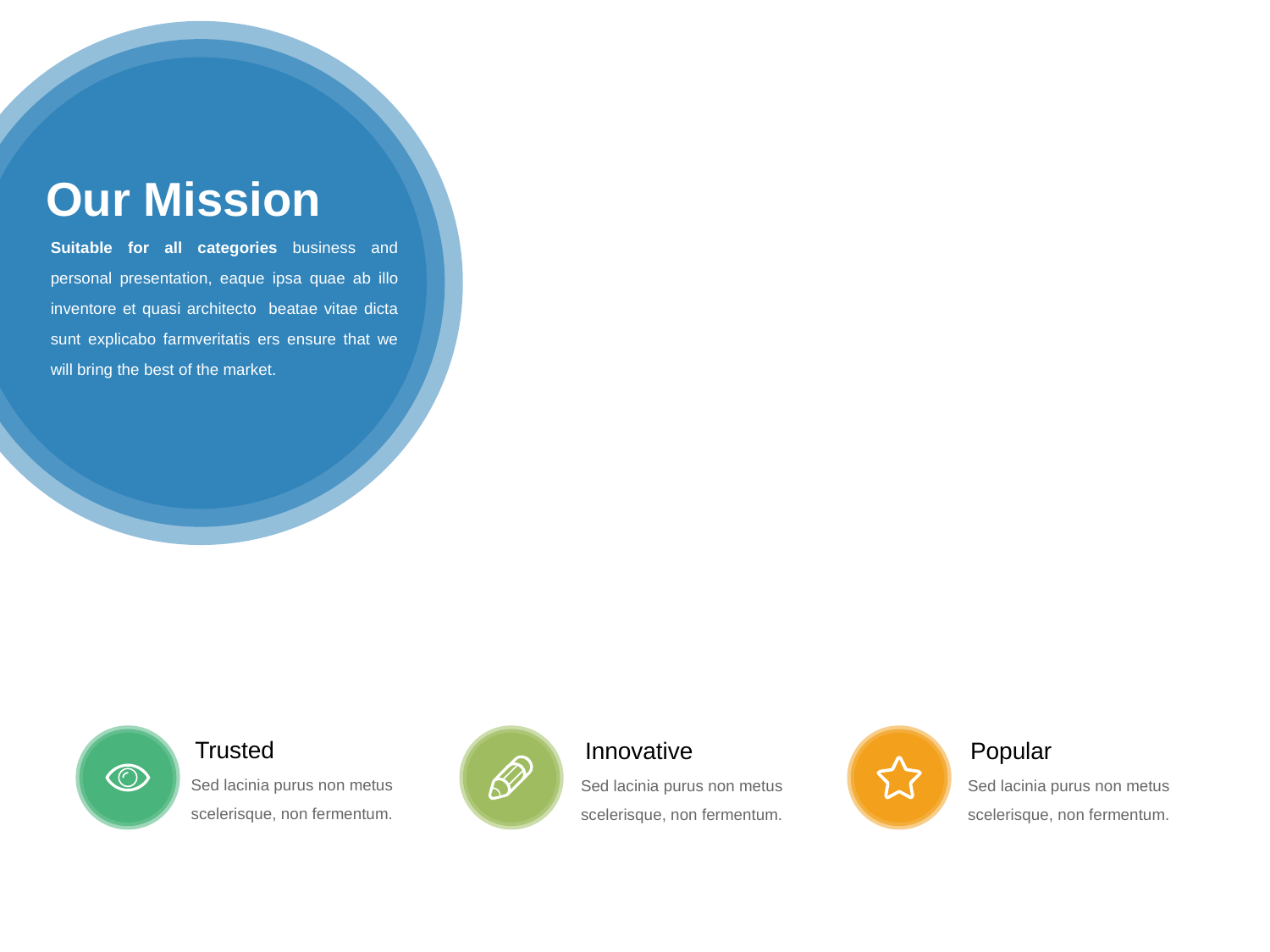

Our Mission
Suitable for all categories business and personal presentation, eaque ipsa quae ab illo inventore et quasi architecto  beatae vitae dicta sunt explicabo farmveritatis ers ensure that we will bring the best of the market.

Trusted
Innovative
Popular

Sed lacinia purus non metus scelerisque, non fermentum.
Sed lacinia purus non metus scelerisque, non fermentum.
Sed lacinia purus non metus scelerisque, non fermentum.